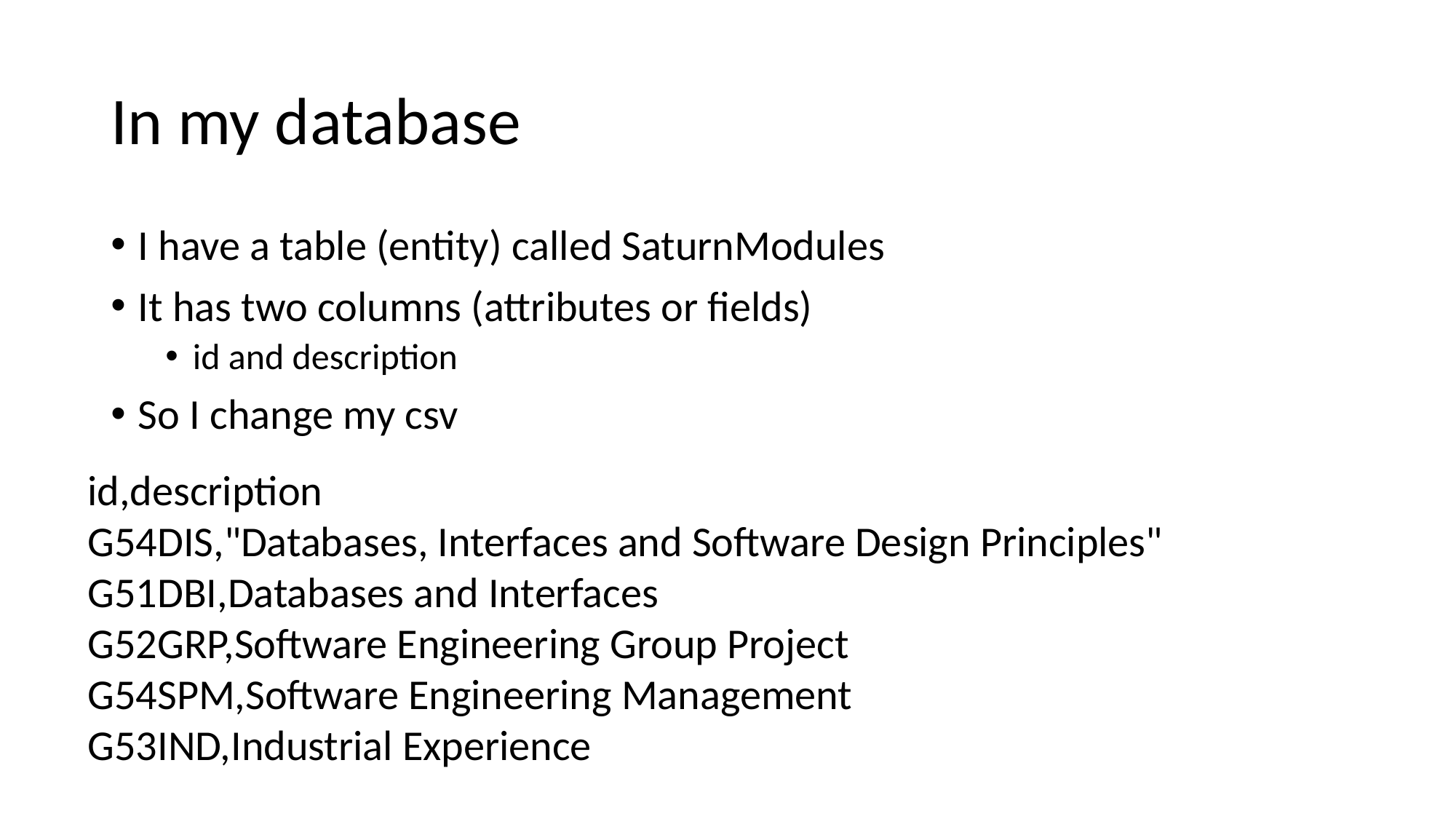

# In my database
I have a table (entity) called SaturnModules
It has two columns (attributes or fields)
id and description
So I change my csv
id,description
G54DIS,"Databases, Interfaces and Software Design Principles"
G51DBI,Databases and Interfaces
G52GRP,Software Engineering Group Project
G54SPM,Software Engineering Management
G53IND,Industrial Experience